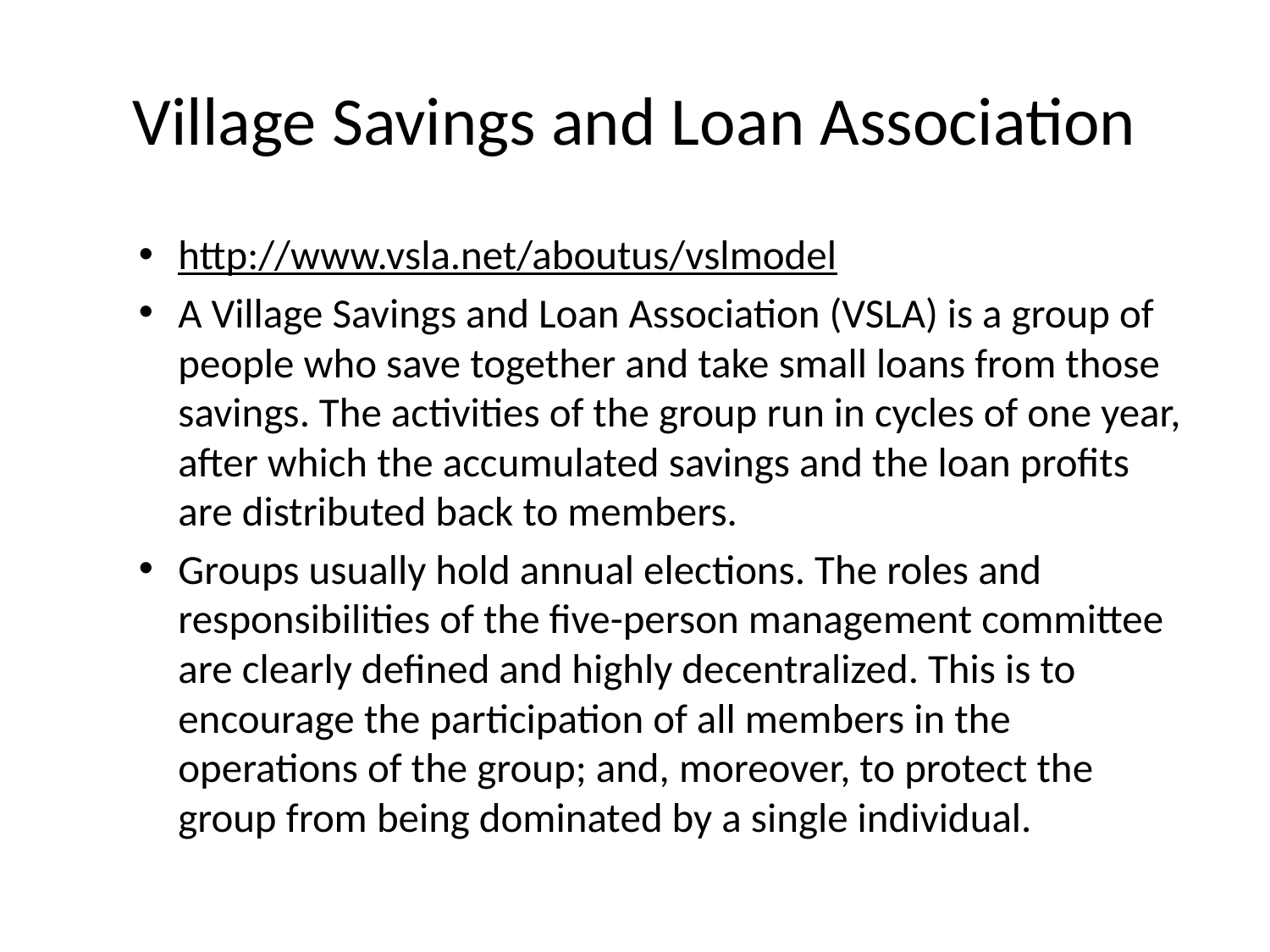

# Village Savings and Loan Association
http://www.vsla.net/aboutus/vslmodel
A Village Savings and Loan Association (VSLA) is a group of people who save together and take small loans from those savings. The activities of the group run in cycles of one year, after which the accumulated savings and the loan profits are distributed back to members.
Groups usually hold annual elections. The roles and responsibilities of the five-person management committee are clearly defined and highly decentralized. This is to encourage the participation of all members in the operations of the group; and, moreover, to protect the group from being dominated by a single individual.